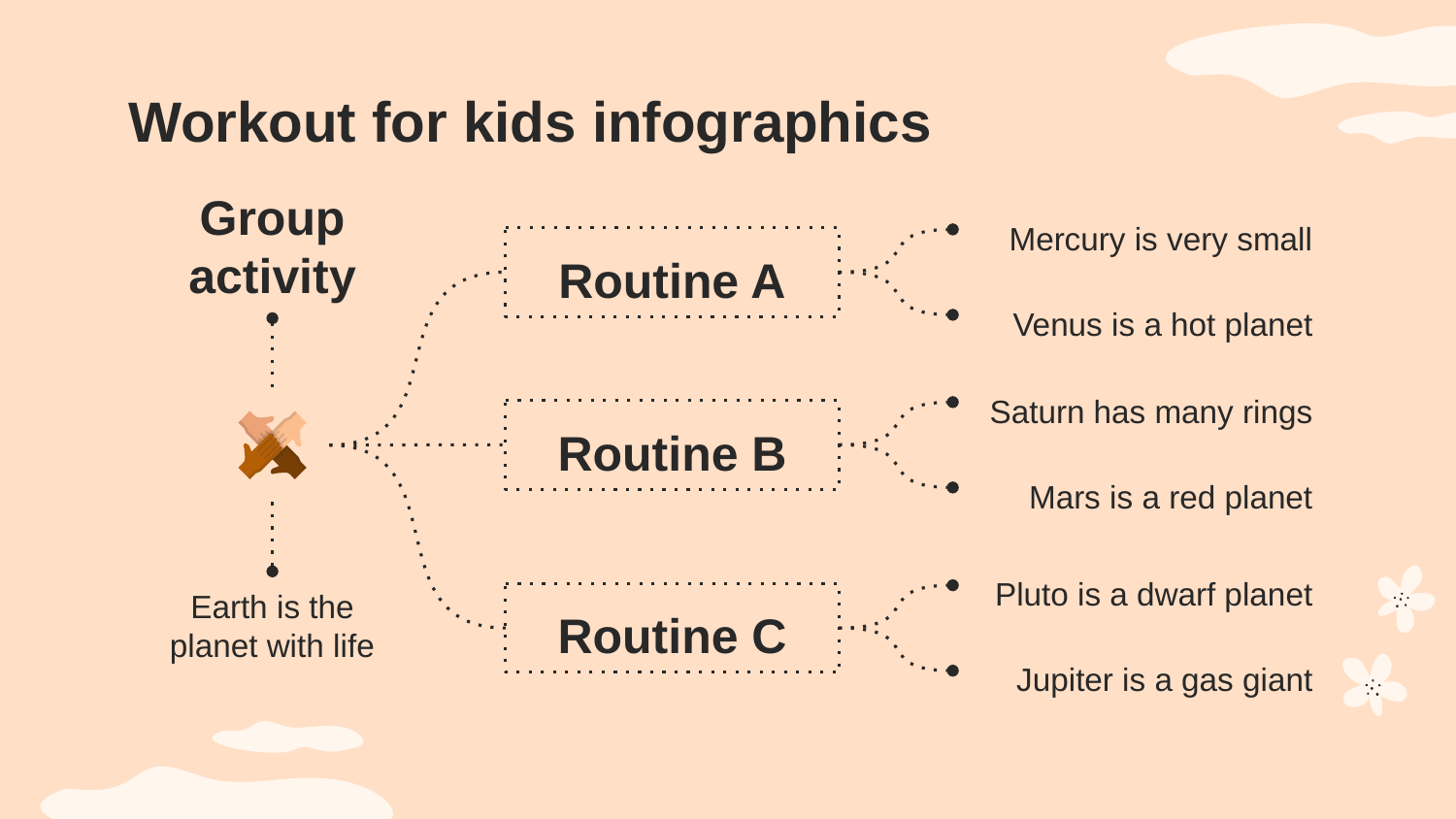

# Workout for kids infographics
Group activity
Earth is the planet with life
Mercury is very small
Routine A
Venus is a hot planet
Saturn has many rings
Routine B
Mars is a red planet

Pluto is a dwarf planet
Routine C
Jupiter is a gas giant